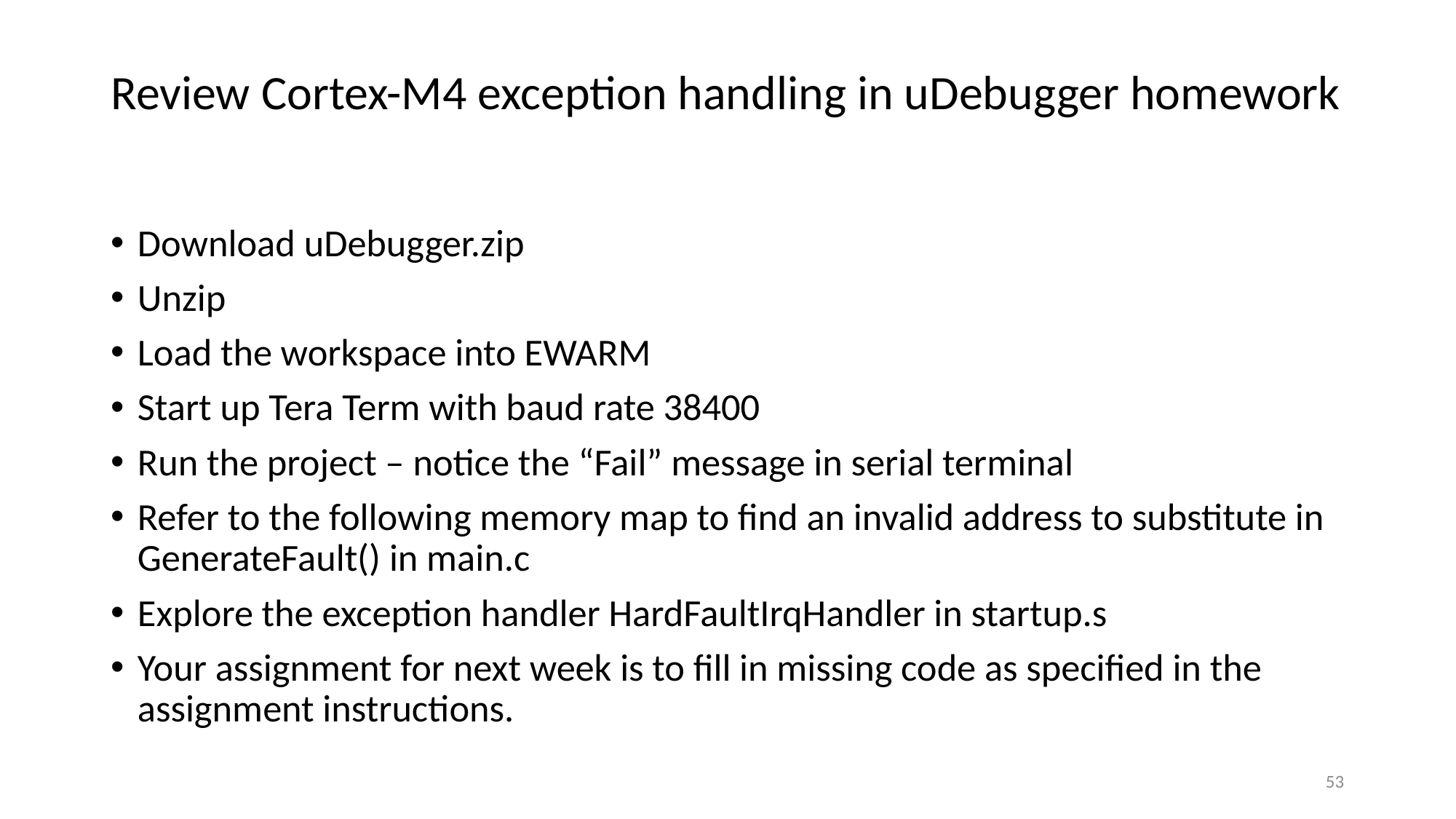

# Review Cortex-M4 exception handling in uDebugger homework
Download uDebugger.zip
Unzip
Load the workspace into EWARM
Start up Tera Term with baud rate 38400
Run the project – notice the “Fail” message in serial terminal
Refer to the following memory map to find an invalid address to substitute in GenerateFault() in main.c
Explore the exception handler HardFaultIrqHandler in startup.s
Your assignment for next week is to fill in missing code as specified in the assignment instructions.

53